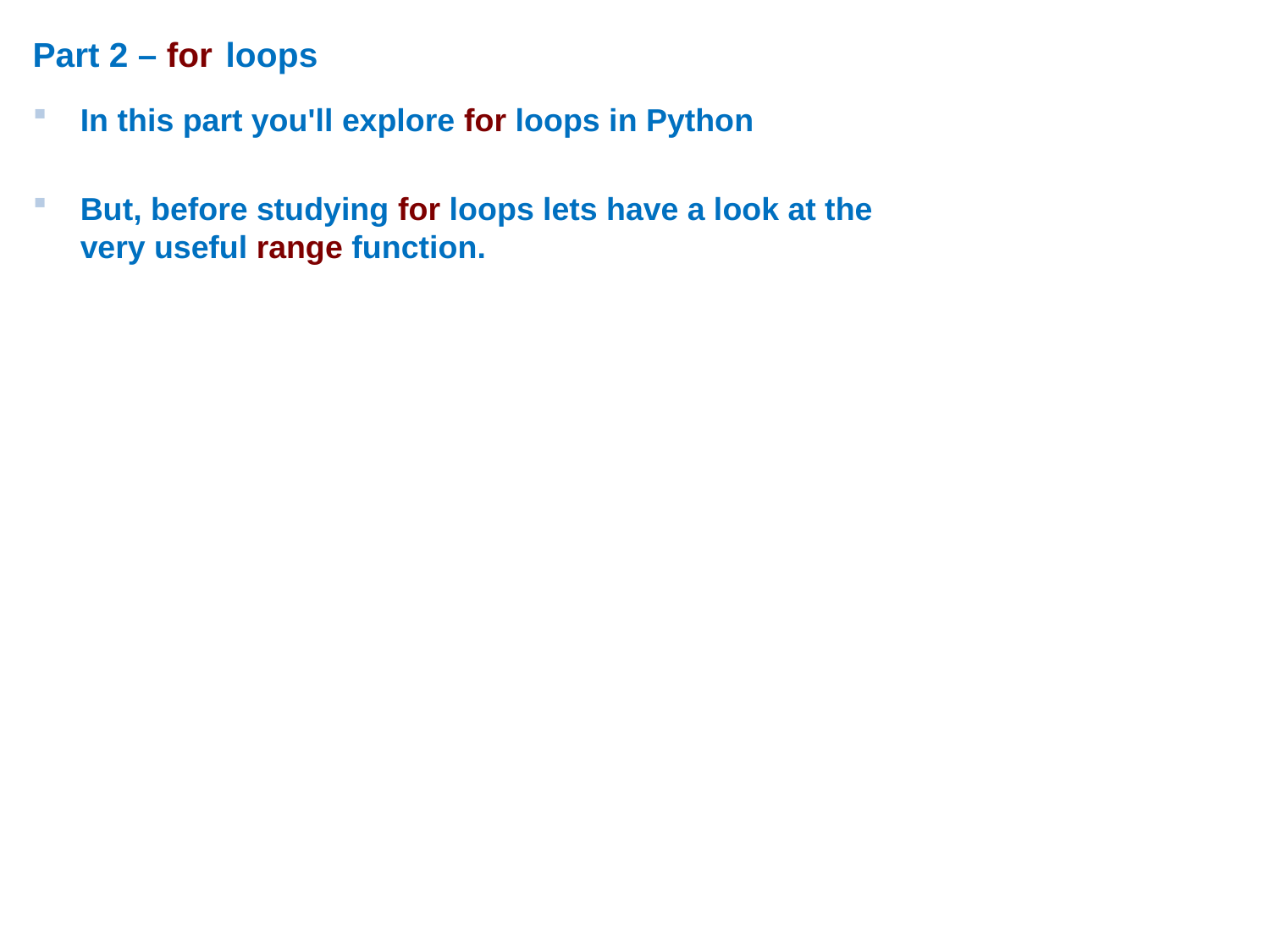

# Part 2 – for loops
In this part you'll explore for loops in Python

But, before studying for loops lets have a look at the
very useful range function.